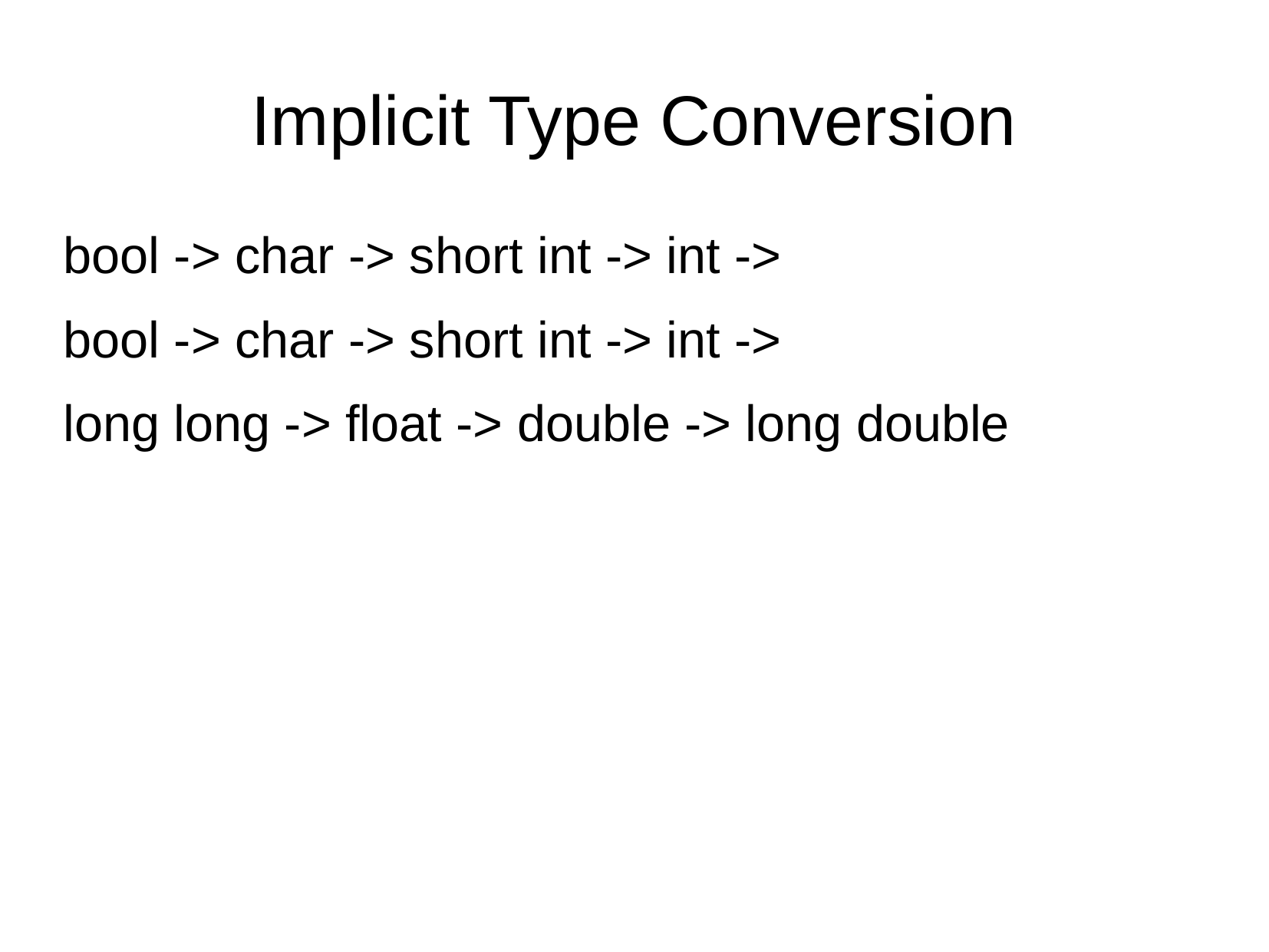

Implicit Type Conversion
bool -> char -> short int -> int ->
bool -> char -> short int -> int ->
long long -> float -> double -> long double